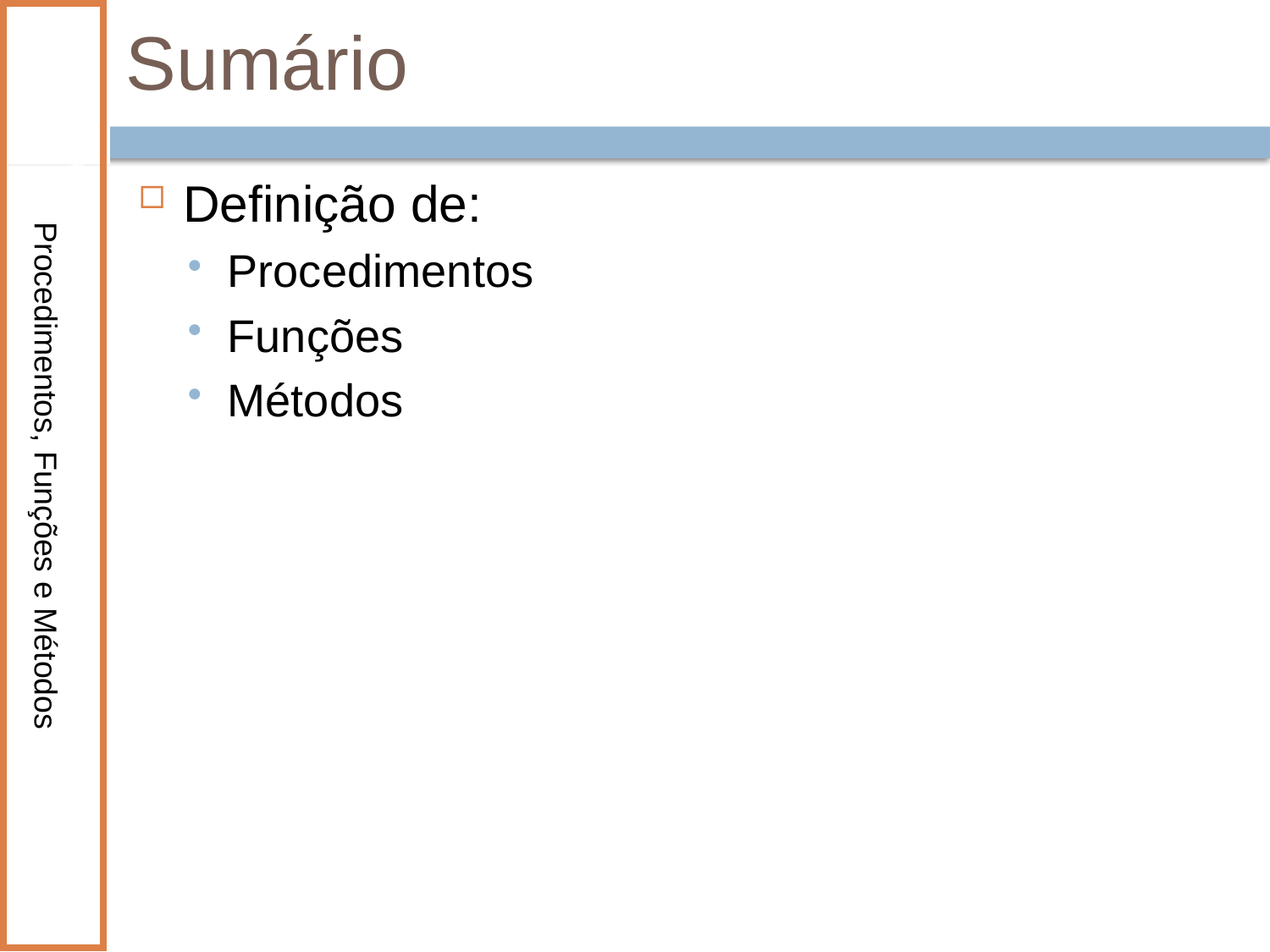

# Sumário
Procedimentos, Funções e Métodos
Definição de:
Procedimentos
Funções
Métodos